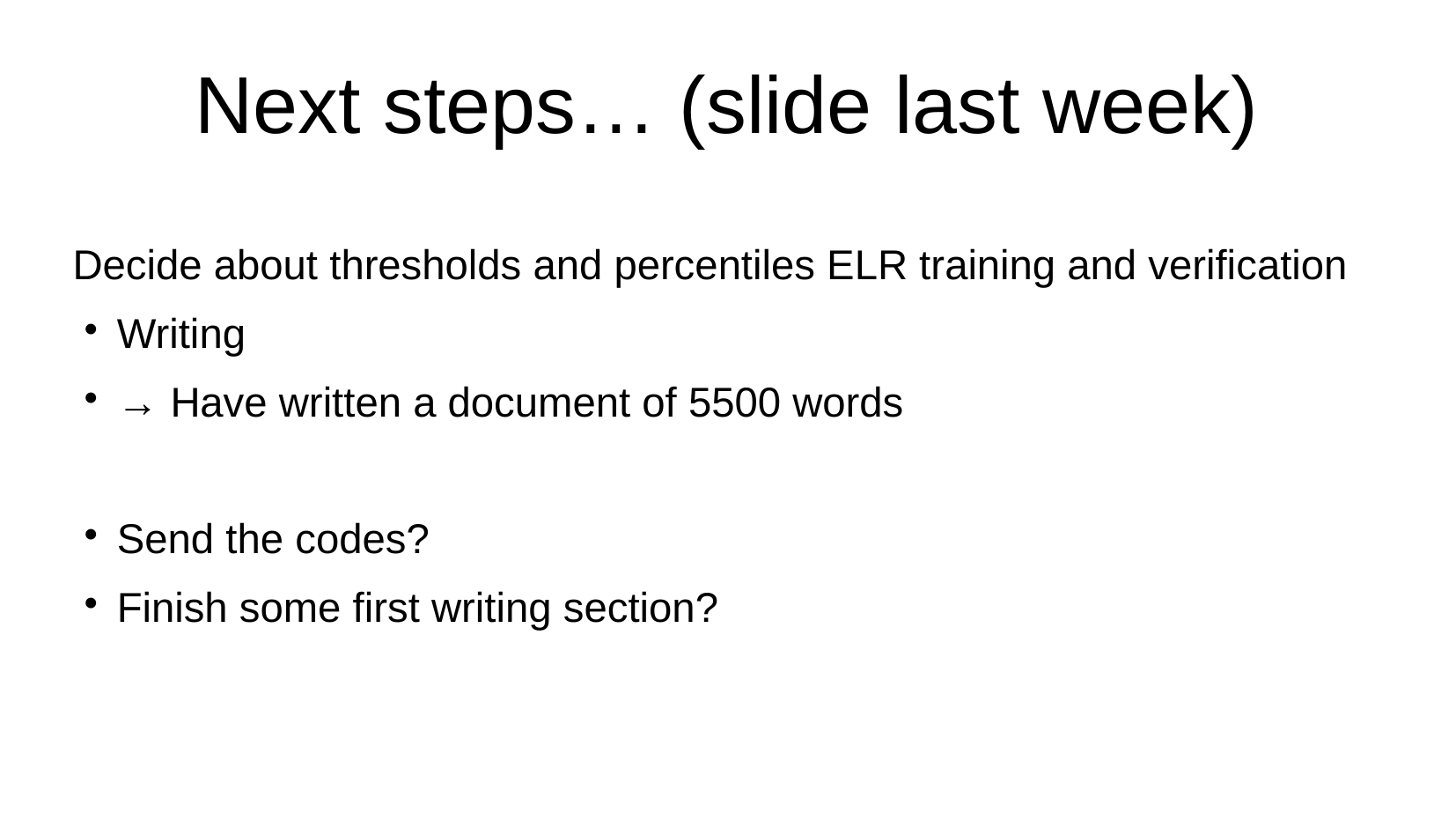

Next steps… (slide last week)

Decide about thresholds and percentiles ELR training and verification
Writing
→ Have written a document of 5500 words

Send the codes?
Finish some first writing section?